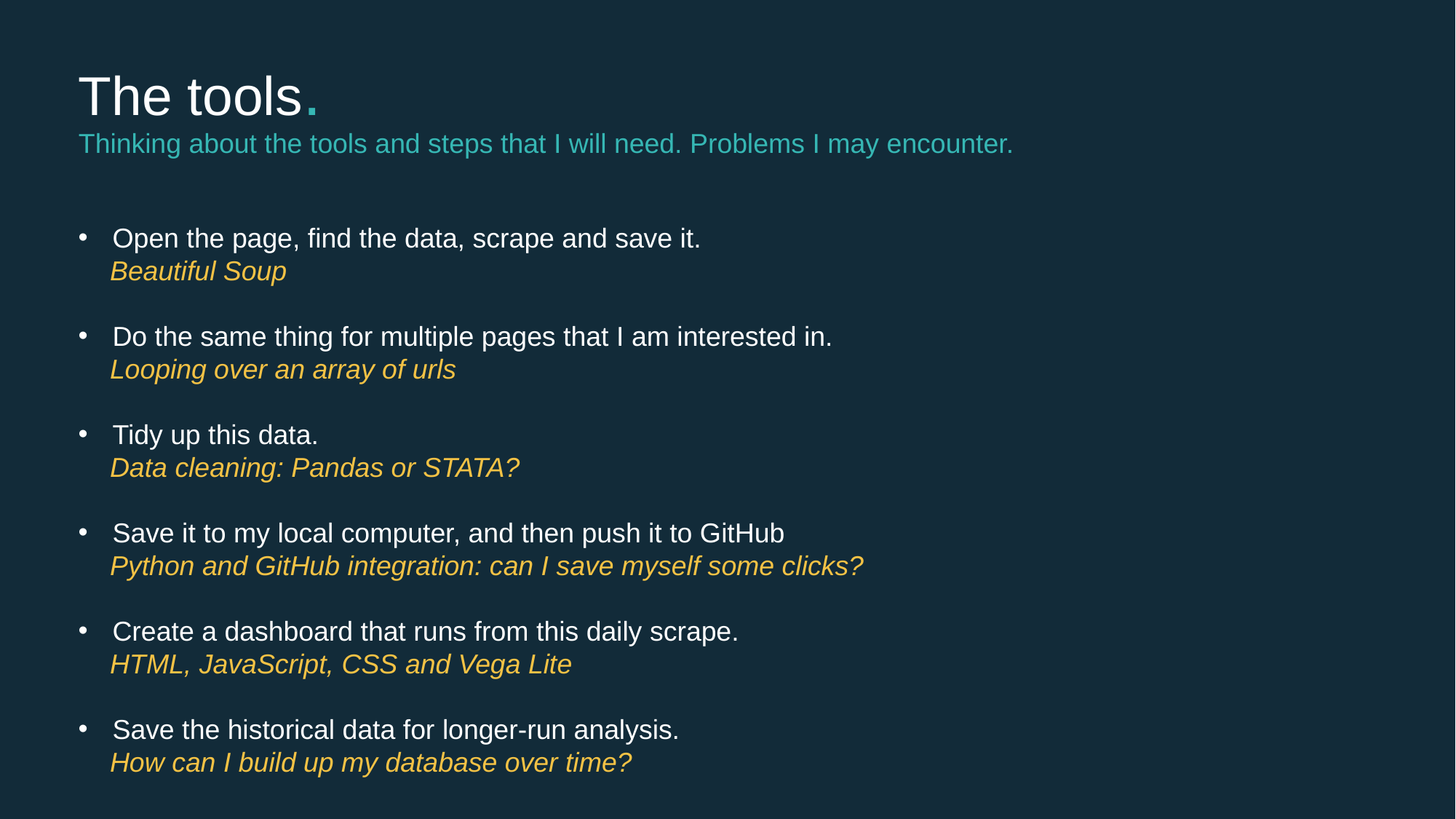

# The tools. Thinking about the tools and steps that I will need. Problems I may encounter.
Open the page, find the data, scrape and save it.
Beautiful Soup

Do the same thing for multiple pages that I am interested in.
Looping over an array of urls

Tidy up this data.
Data cleaning: Pandas or STATA?

Save it to my local computer, and then push it to GitHub
Python and GitHub integration: can I save myself some clicks?

Create a dashboard that runs from this daily scrape.
HTML, JavaScript, CSS and Vega Lite

Save the historical data for longer-run analysis.
How can I build up my database over time?